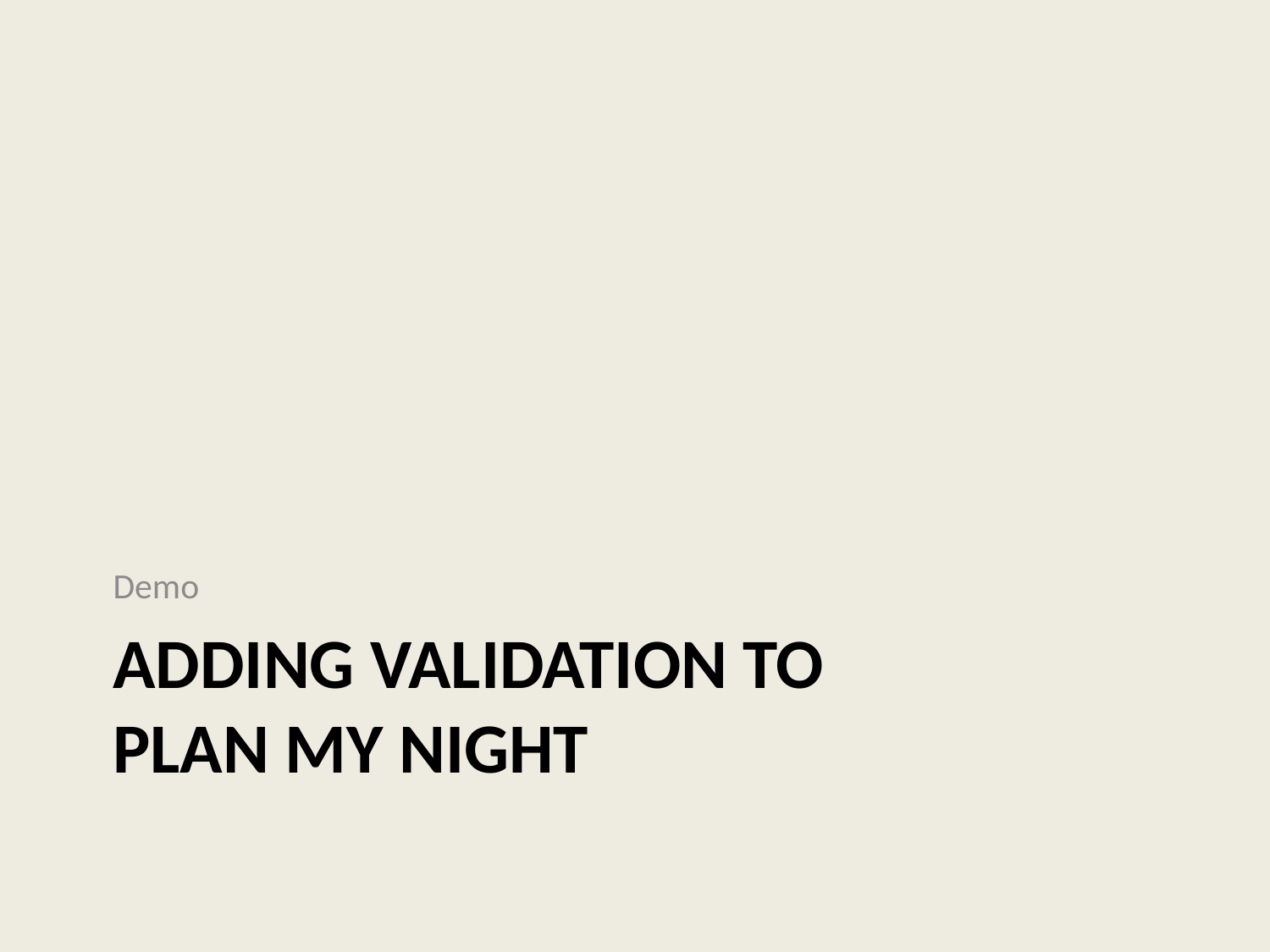

Demo
# Adding Validation to Plan My night